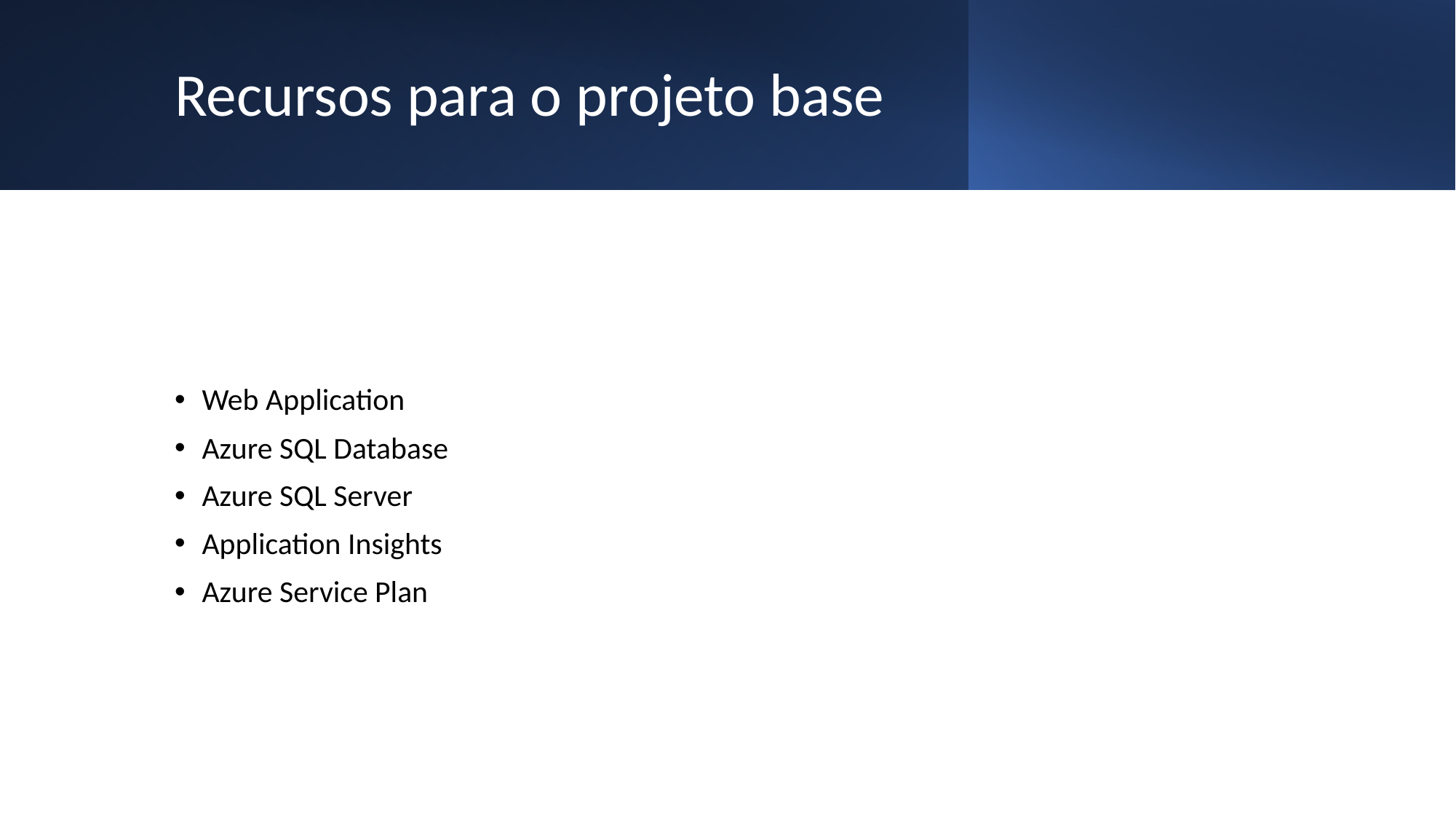

# Recursos para o projeto base
Web Application
Azure SQL Database
Azure SQL Server
Application Insights
Azure Service Plan